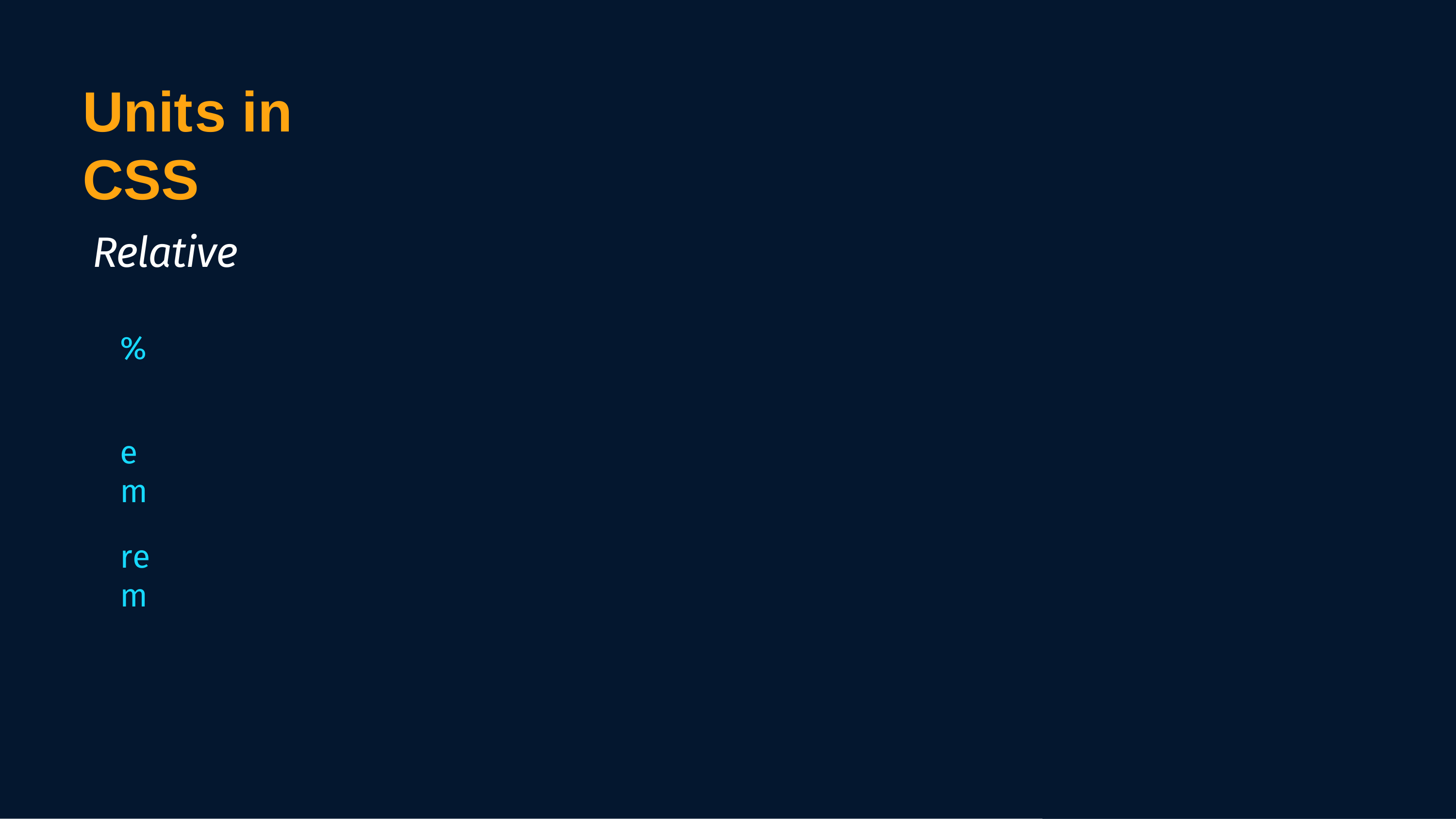

# Units in CSS
Relative
%
em
rem

more like vh, vw etc